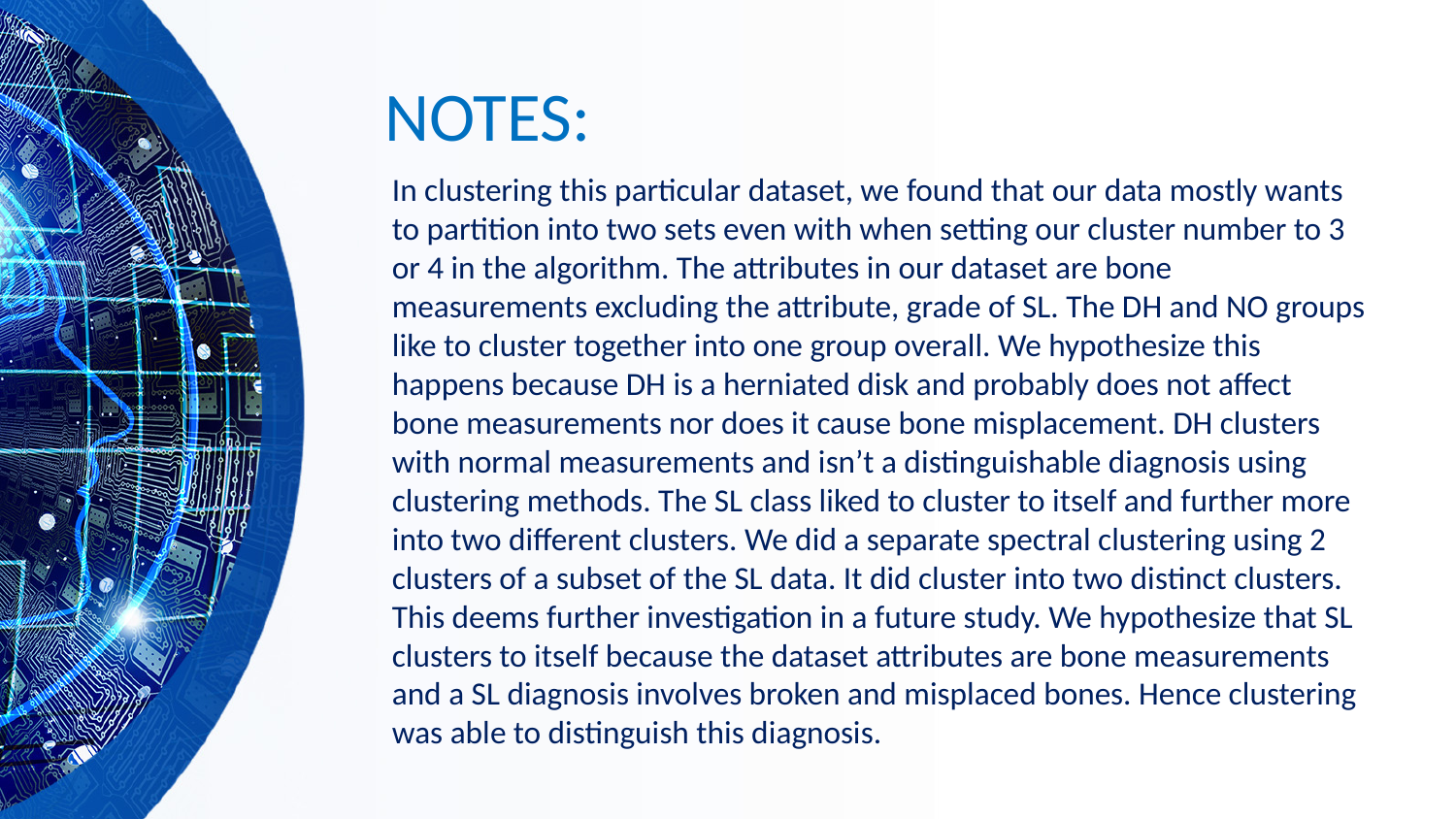

# NOTES:
In clustering this particular dataset, we found that our data mostly wants to partition into two sets even with when setting our cluster number to 3 or 4 in the algorithm. The attributes in our dataset are bone measurements excluding the attribute, grade of SL. The DH and NO groups like to cluster together into one group overall. We hypothesize this happens because DH is a herniated disk and probably does not affect bone measurements nor does it cause bone misplacement. DH clusters with normal measurements and isn’t a distinguishable diagnosis using clustering methods. The SL class liked to cluster to itself and further more into two different clusters. We did a separate spectral clustering using 2 clusters of a subset of the SL data. It did cluster into two distinct clusters. This deems further investigation in a future study. We hypothesize that SL clusters to itself because the dataset attributes are bone measurements and a SL diagnosis involves broken and misplaced bones. Hence clustering was able to distinguish this diagnosis.